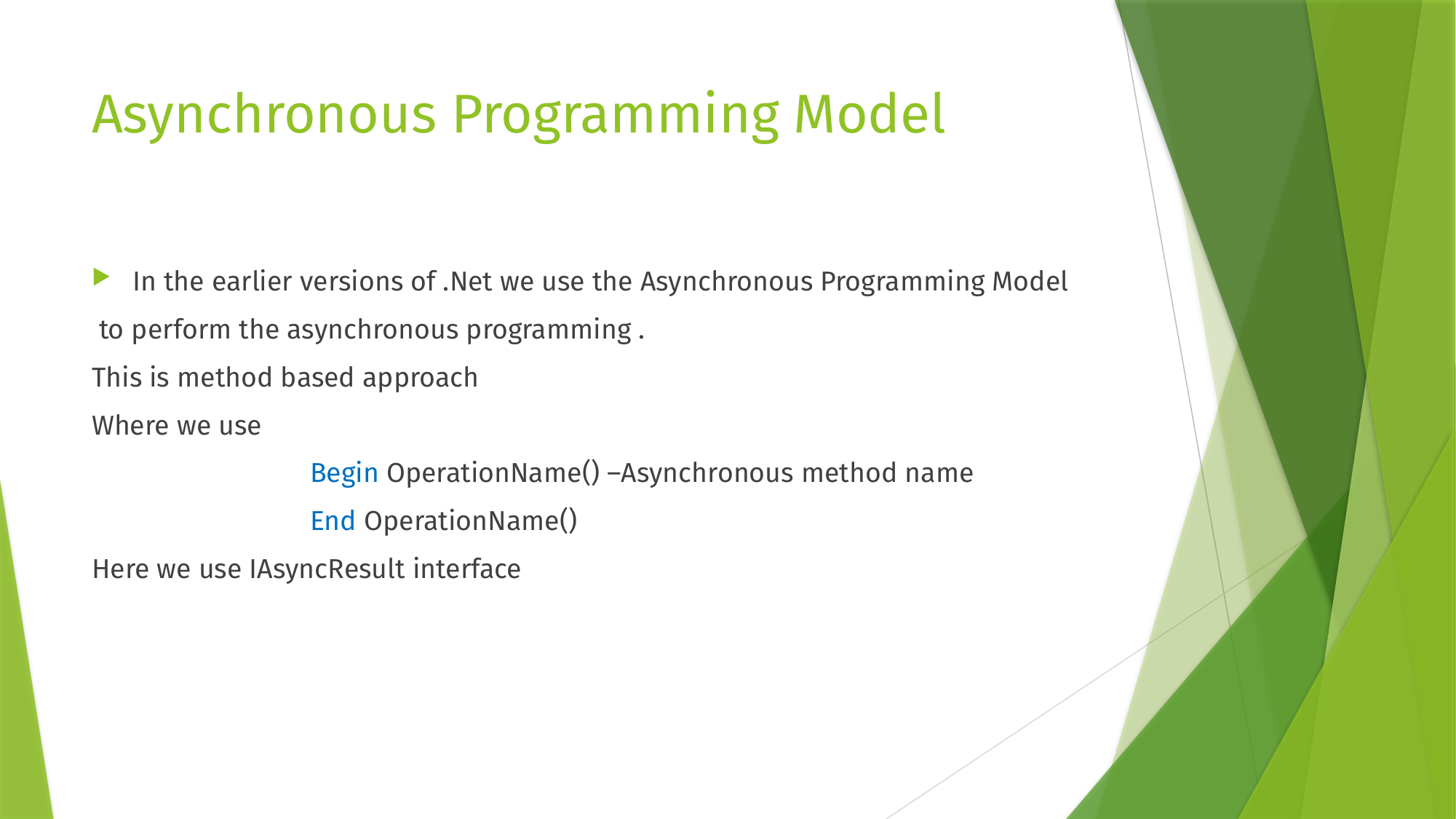

# Asynchronous Programming Model
In the earlier versions of .Net we use the Asynchronous Programming Model
 to perform the asynchronous programming .
This is method based approach
Where we use
		Begin OperationName() –Asynchronous method name
		End OperationName()
Here we use IAsyncResult interface